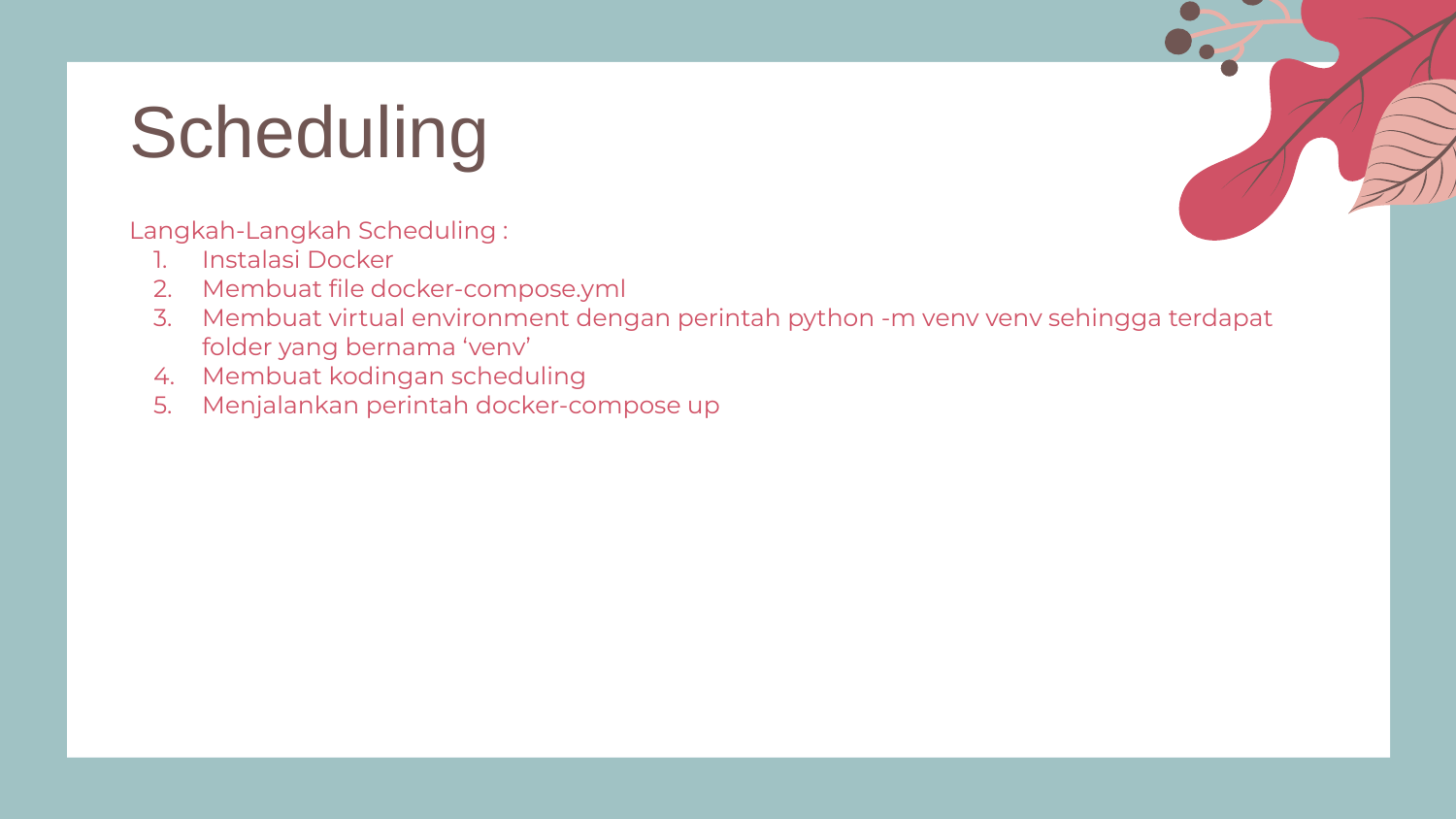

# Scheduling
Langkah-Langkah Scheduling :
Instalasi Docker
Membuat file docker-compose.yml
Membuat virtual environment dengan perintah python -m venv venv sehingga terdapat folder yang bernama ‘venv’
Membuat kodingan scheduling
Menjalankan perintah docker-compose up